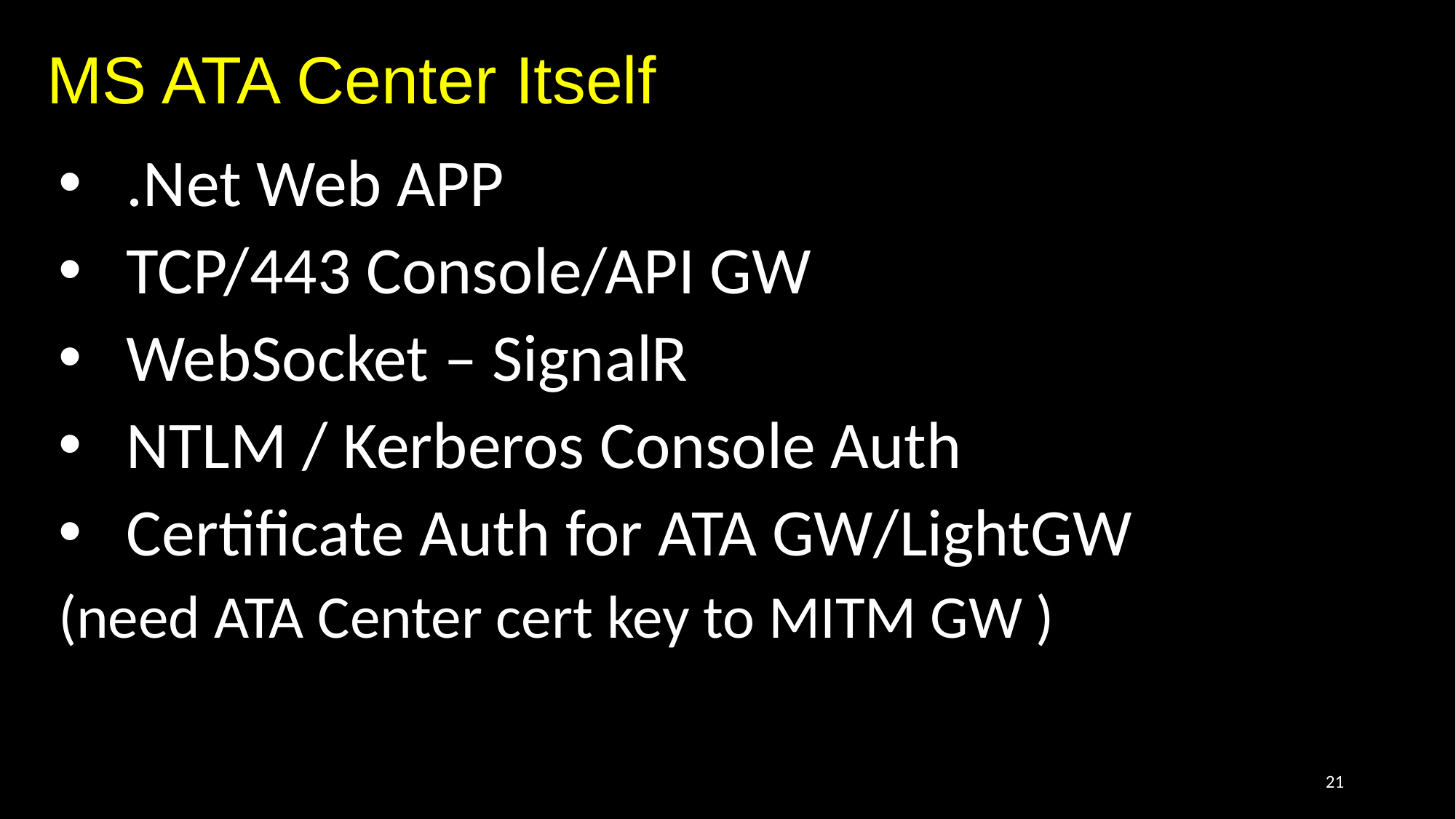

# MS ATA Center Itself
.Net Web APP
TCP/443 Console/API GW
WebSocket – SignalR
NTLM / Kerberos Console Auth
Certificate Auth for ATA GW/LightGW
(need ATA Center cert key to MITM GW )

21